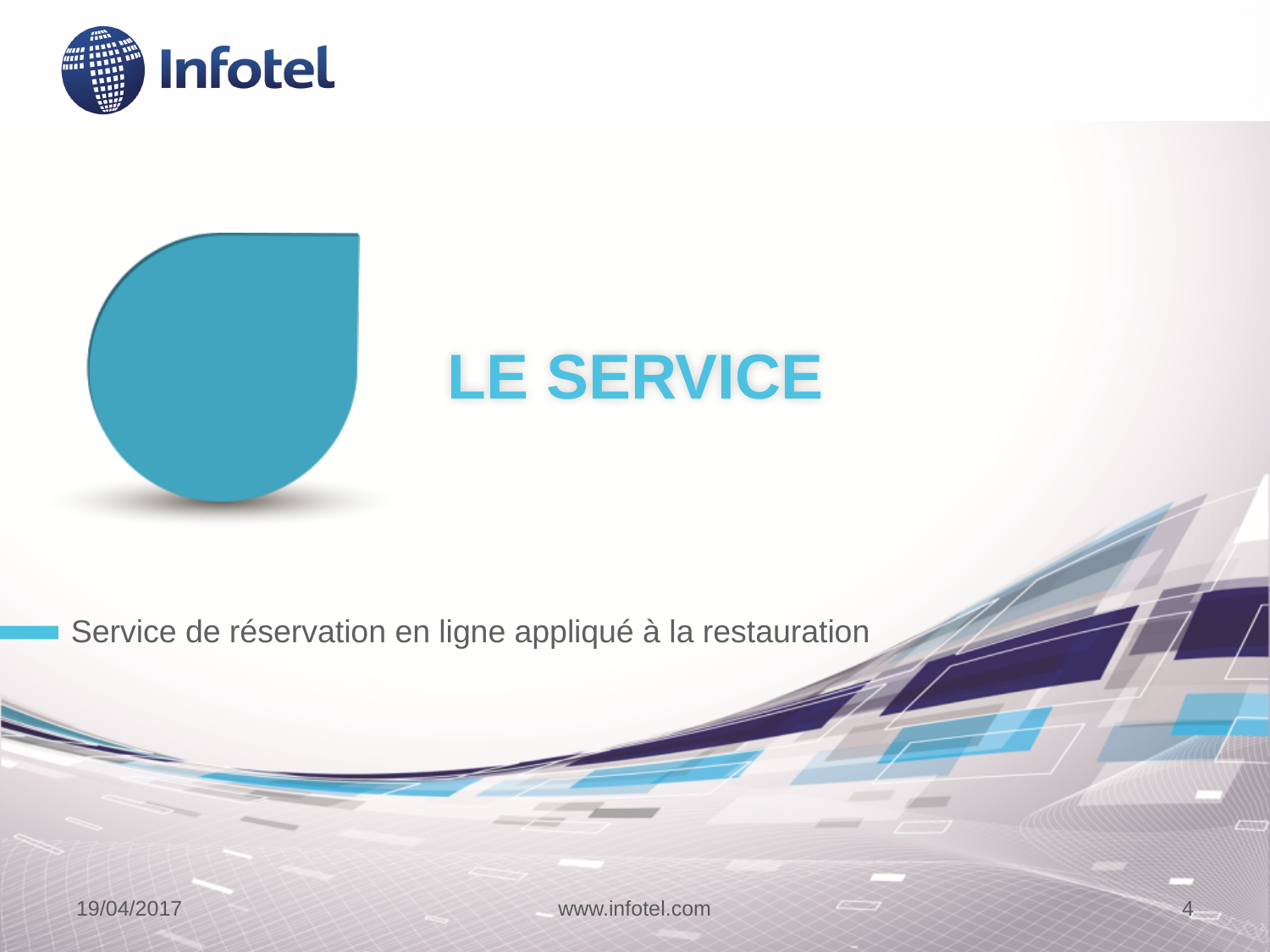

# Le Service
Service de réservation en ligne appliqué à la restauration
19/04/2017
www.infotel.com
4